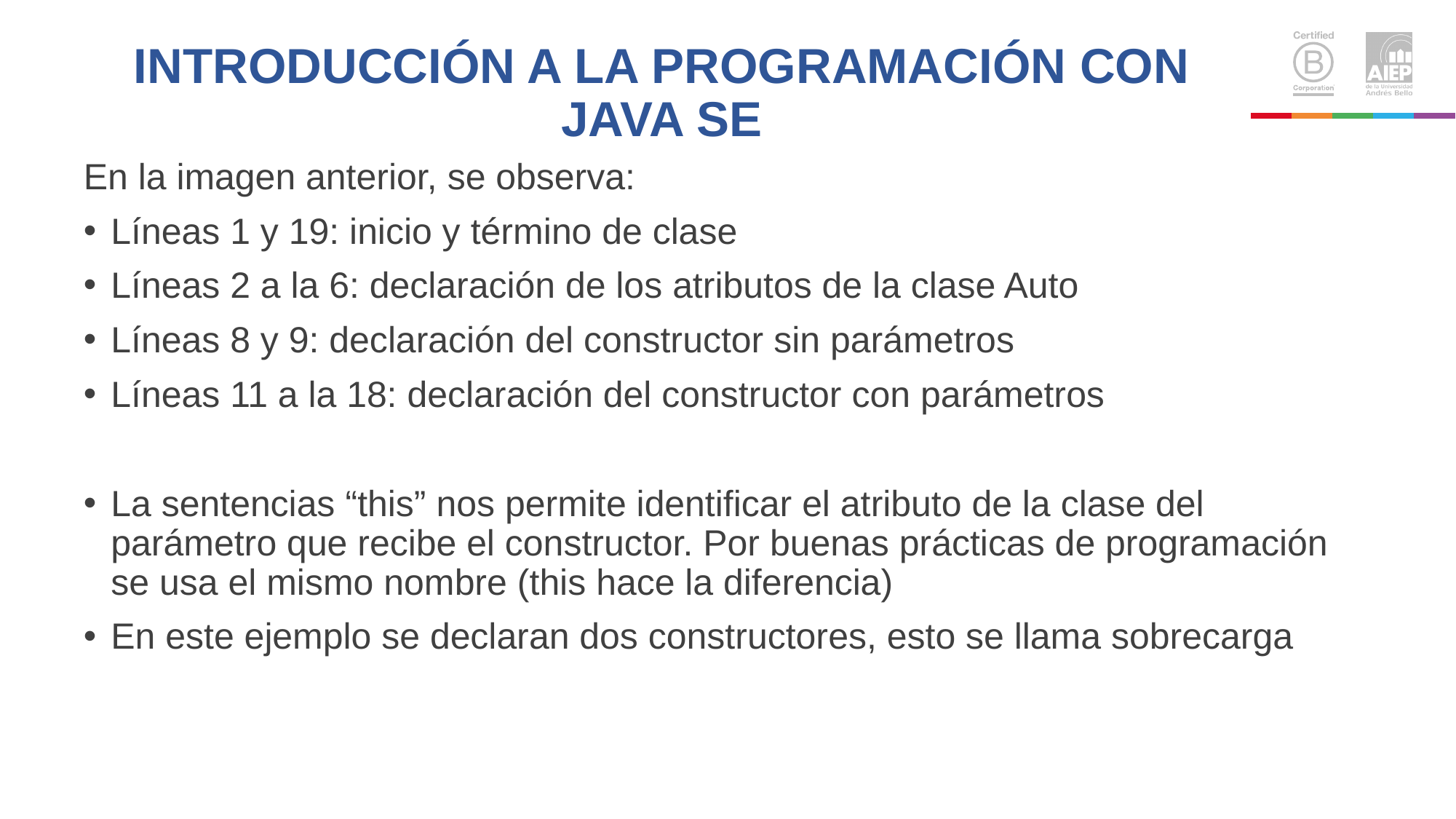

# INTRODUCCIÓN A LA PROGRAMACIÓN CON JAVA SE
En la imagen anterior, se observa:
Líneas 1 y 19: inicio y término de clase
Líneas 2 a la 6: declaración de los atributos de la clase Auto
Líneas 8 y 9: declaración del constructor sin parámetros
Líneas 11 a la 18: declaración del constructor con parámetros

La sentencias “this” nos permite identificar el atributo de la clase del parámetro que recibe el constructor. Por buenas prácticas de programación se usa el mismo nombre (this hace la diferencia)
En este ejemplo se declaran dos constructores, esto se llama sobrecarga